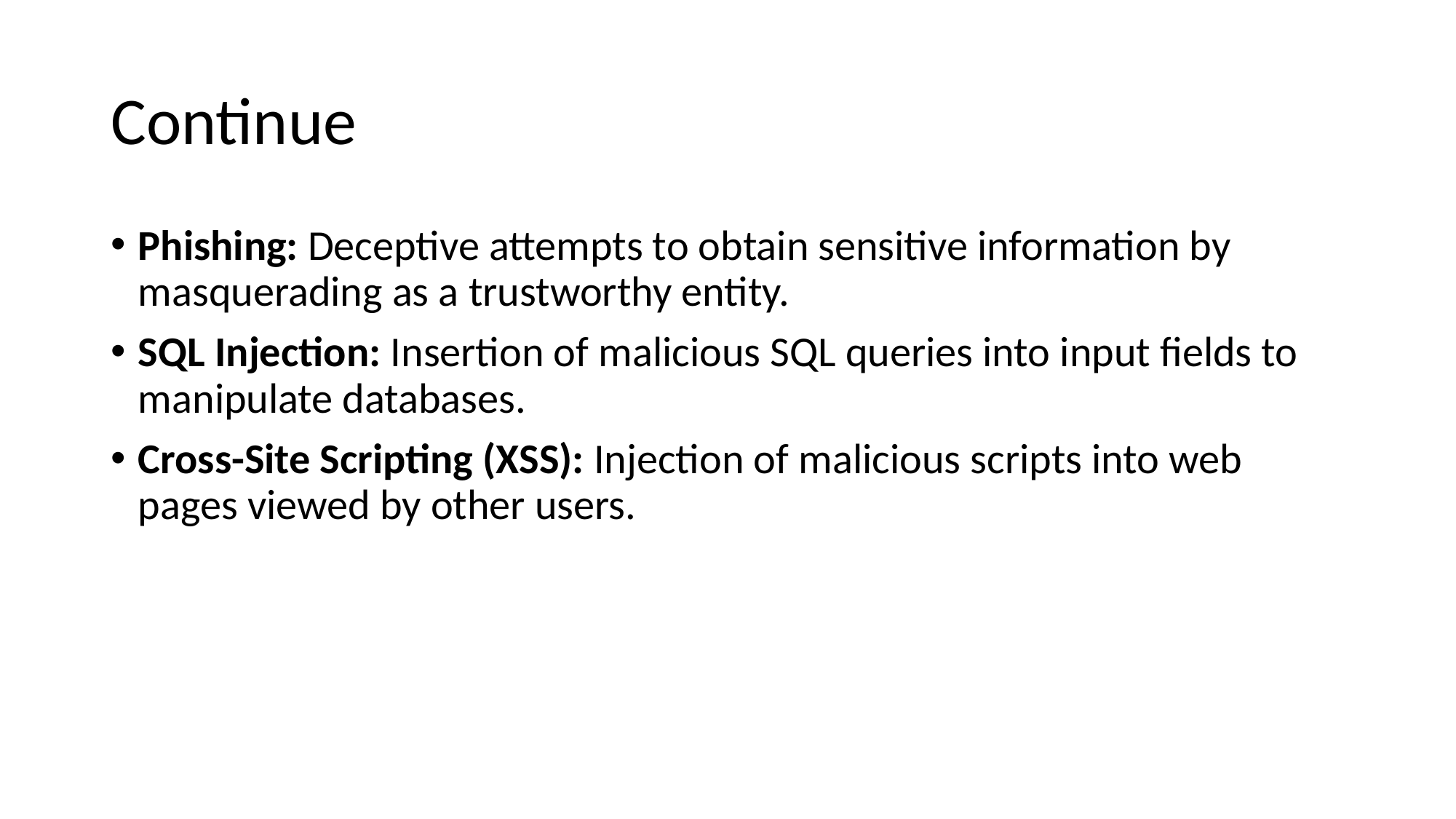

# Continue
Phishing: Deceptive attempts to obtain sensitive information by masquerading as a trustworthy entity.
SQL Injection: Insertion of malicious SQL queries into input fields to manipulate databases.
Cross-Site Scripting (XSS): Injection of malicious scripts into web pages viewed by other users.